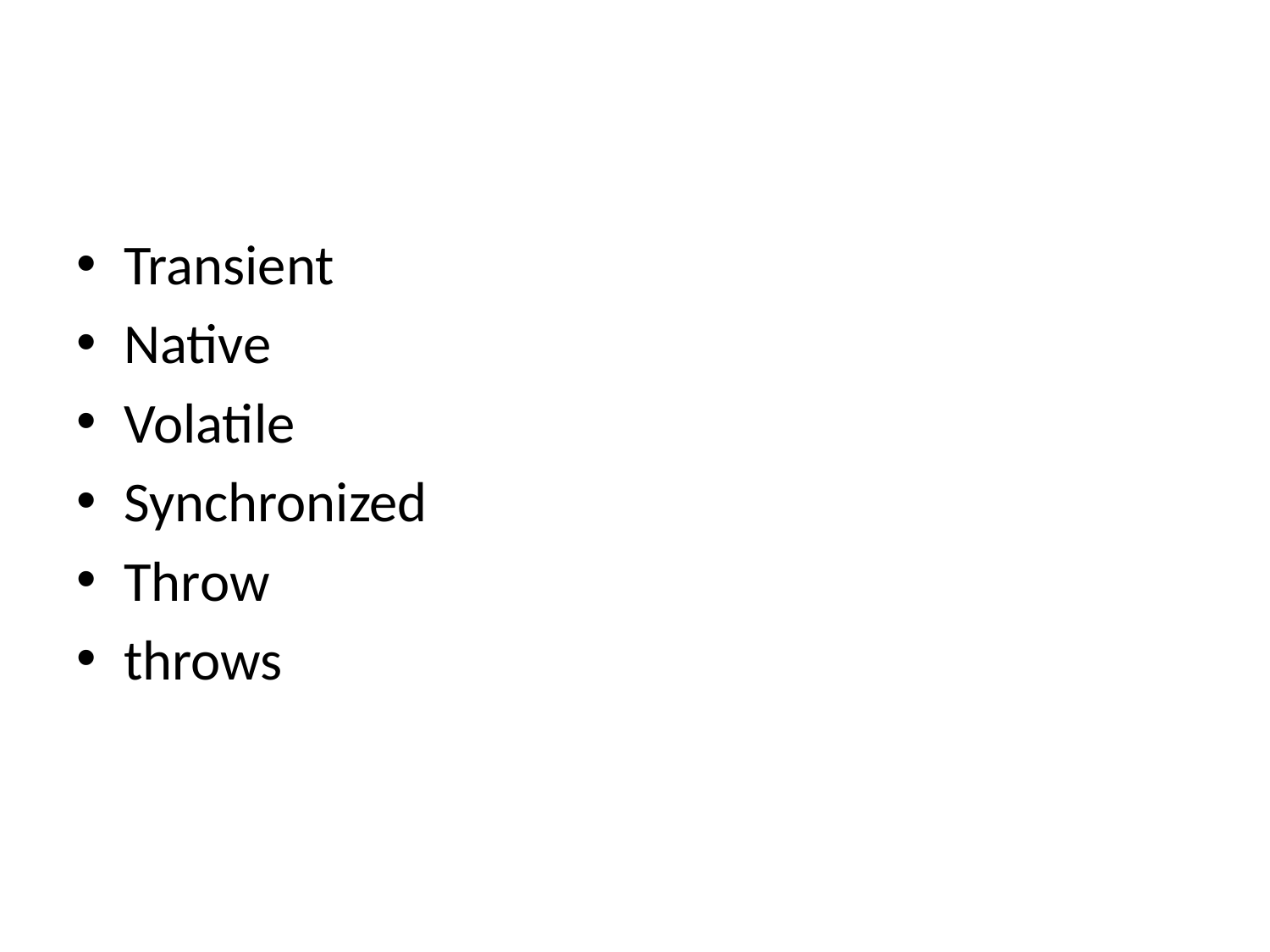

#
Transient
Native
Volatile
Synchronized
Throw
throws